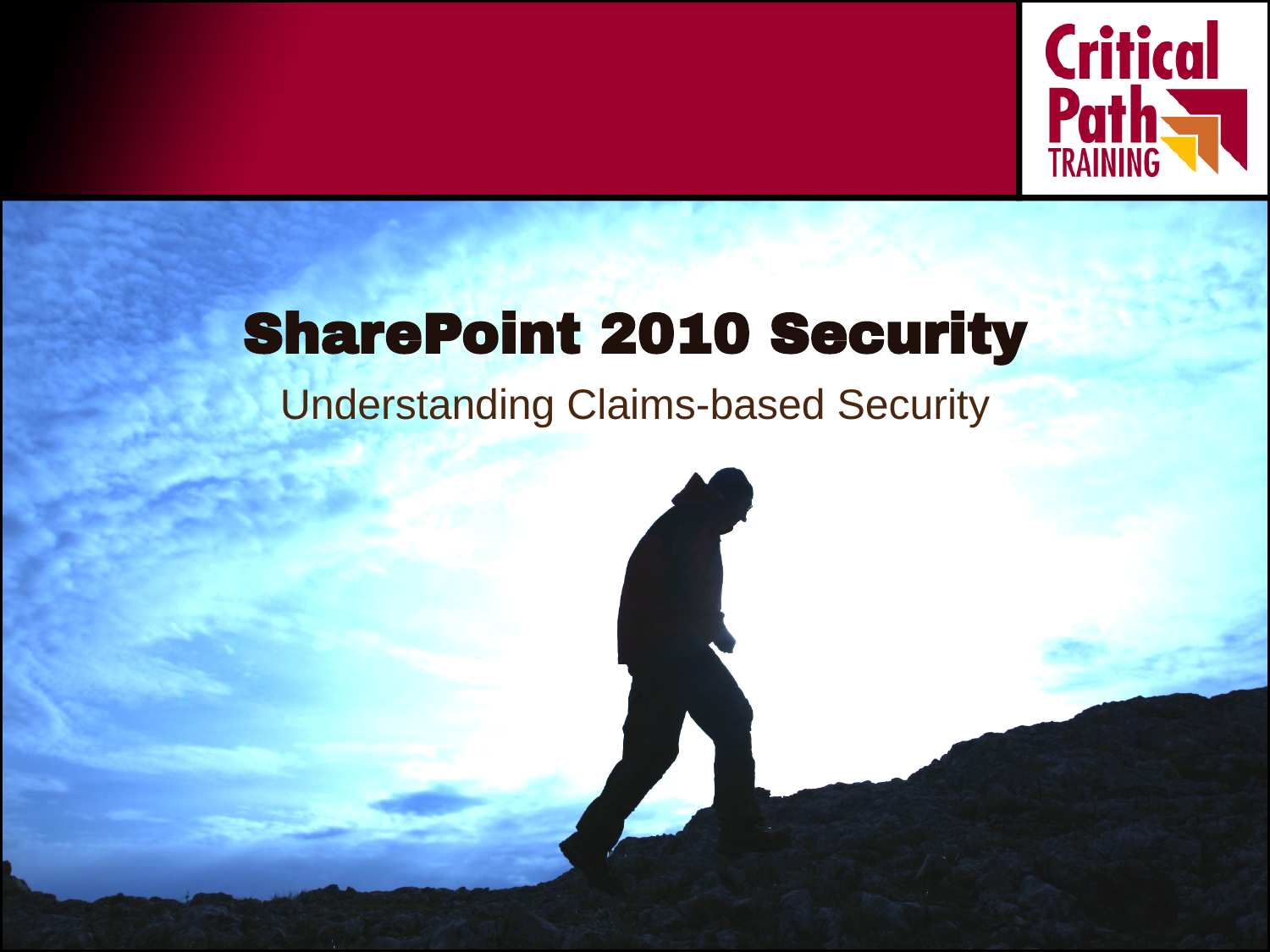

# SharePoint 2010 Security
Understanding Claims-based Security